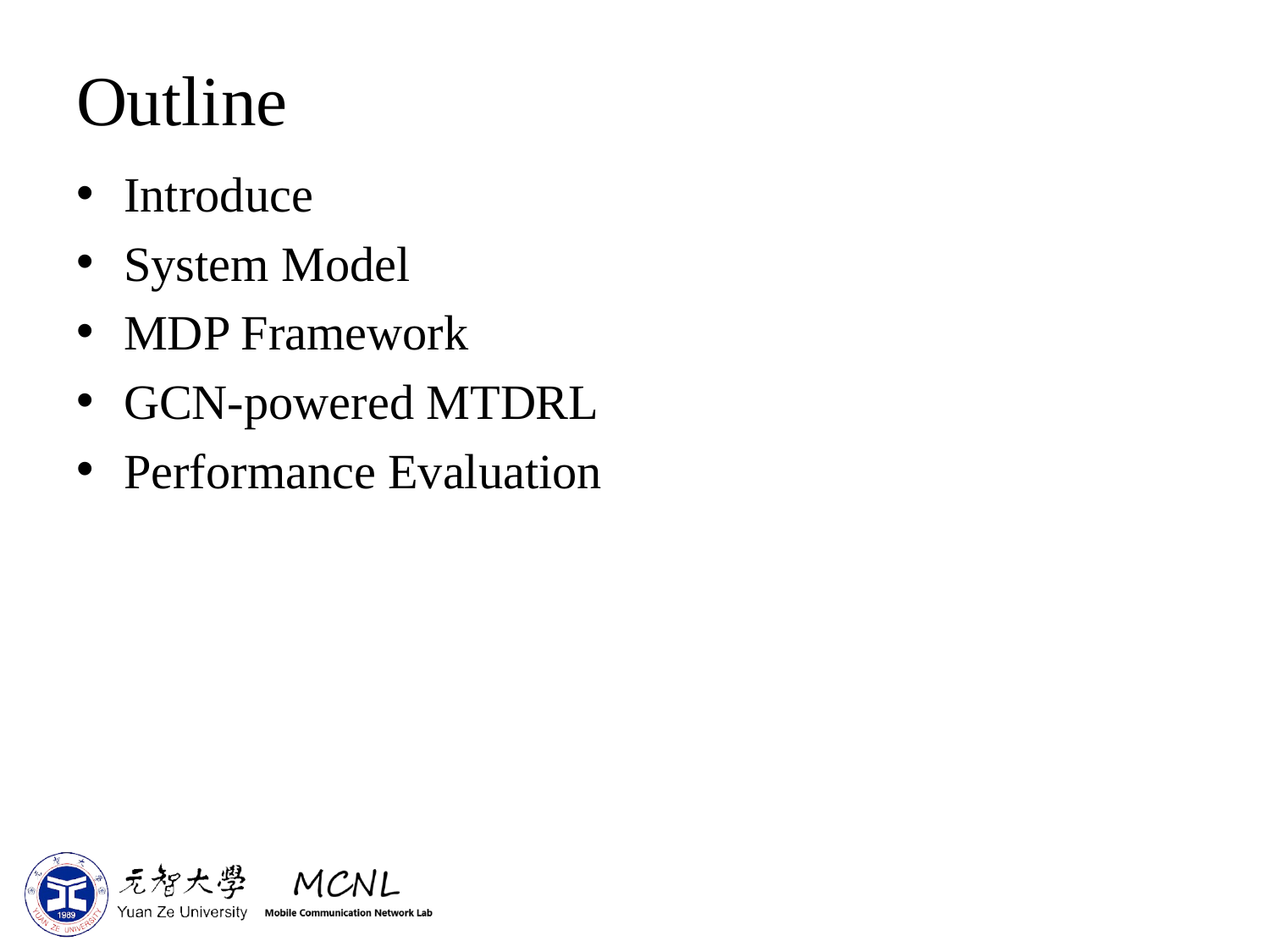

# Outline
Introduce
System Model
MDP Framework
GCN-powered MTDRL
Performance Evaluation